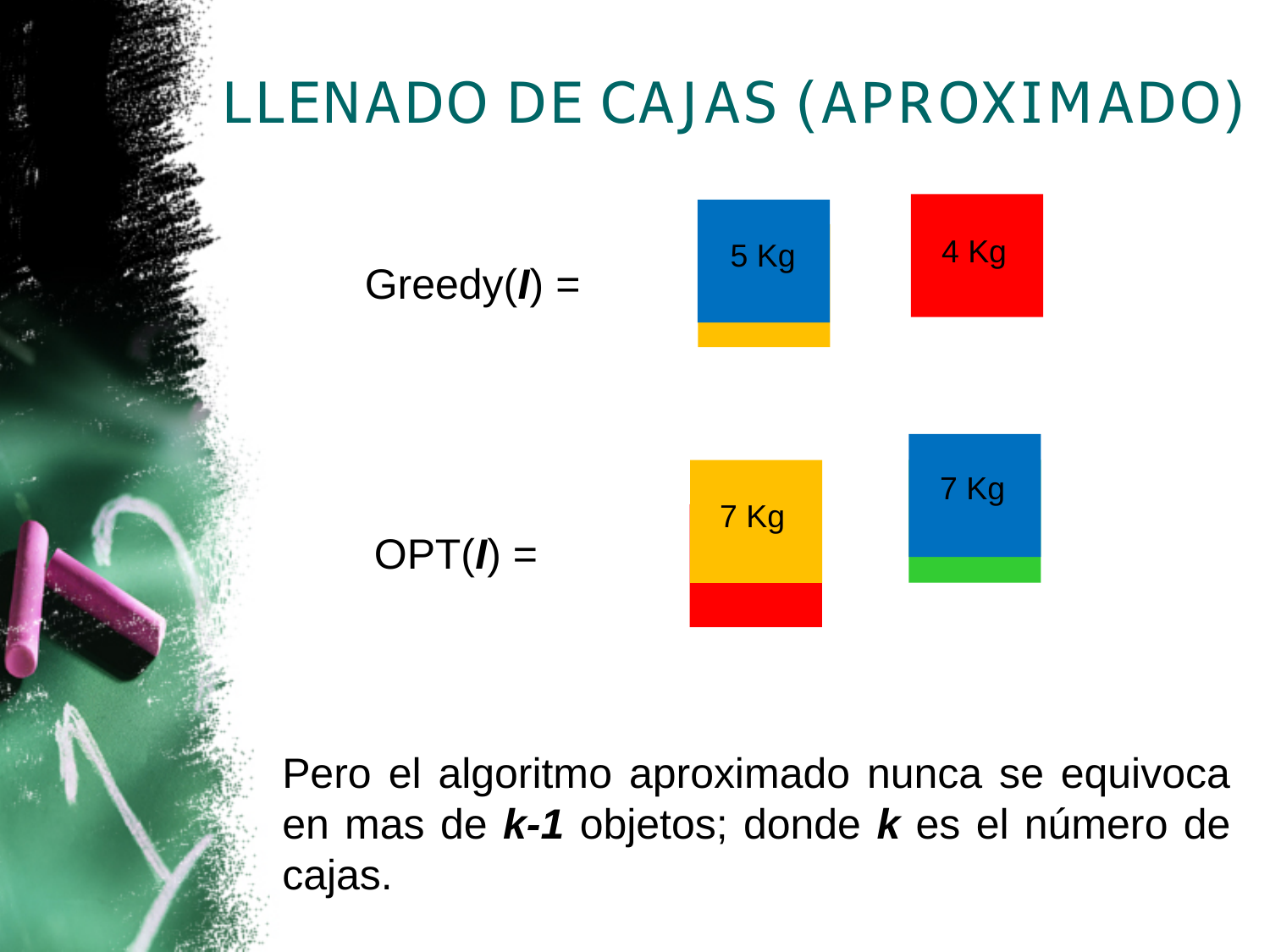

# LLENADO DE CAJAS (APROXIMADO)

4 Kg
5 Kg
Greedy(I) =

7 Kg
7 Kg
OPT(I) =
Pero el algoritmo aproximado nunca se equivoca en mas de k-1 objetos; donde k es el número de cajas.